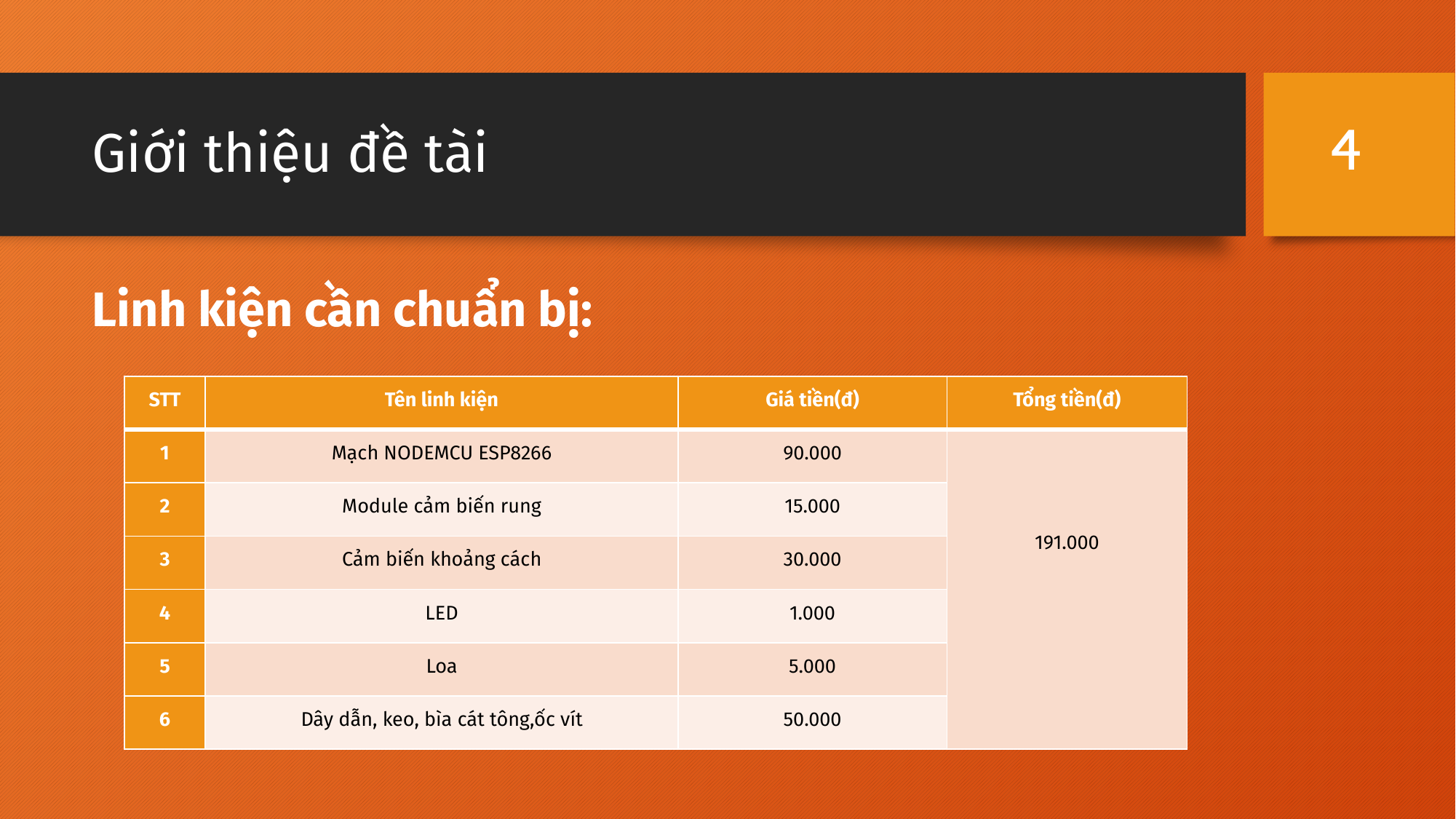

4
# Giới thiệu đề tài
Linh kiện cần chuẩn bị:

| STT | Tên linh kiện | Giá tiền(đ) | Tổng tiền(đ) |
| --- | --- | --- | --- |
| 1 | Mạch NODEMCU ESP8266 | 90.000 | 191.000 |
| 2 | Module cảm biến rung | 15.000 |  |
| 3 | Cảm biến khoảng cách | 30.000 |  |
| 4 | LED | 1.000 |  |
| 5 | Loa | 5.000 |  |
| 6 | Dây dẫn, keo, bìa cát tông,ốc vít | 50.000 |  |